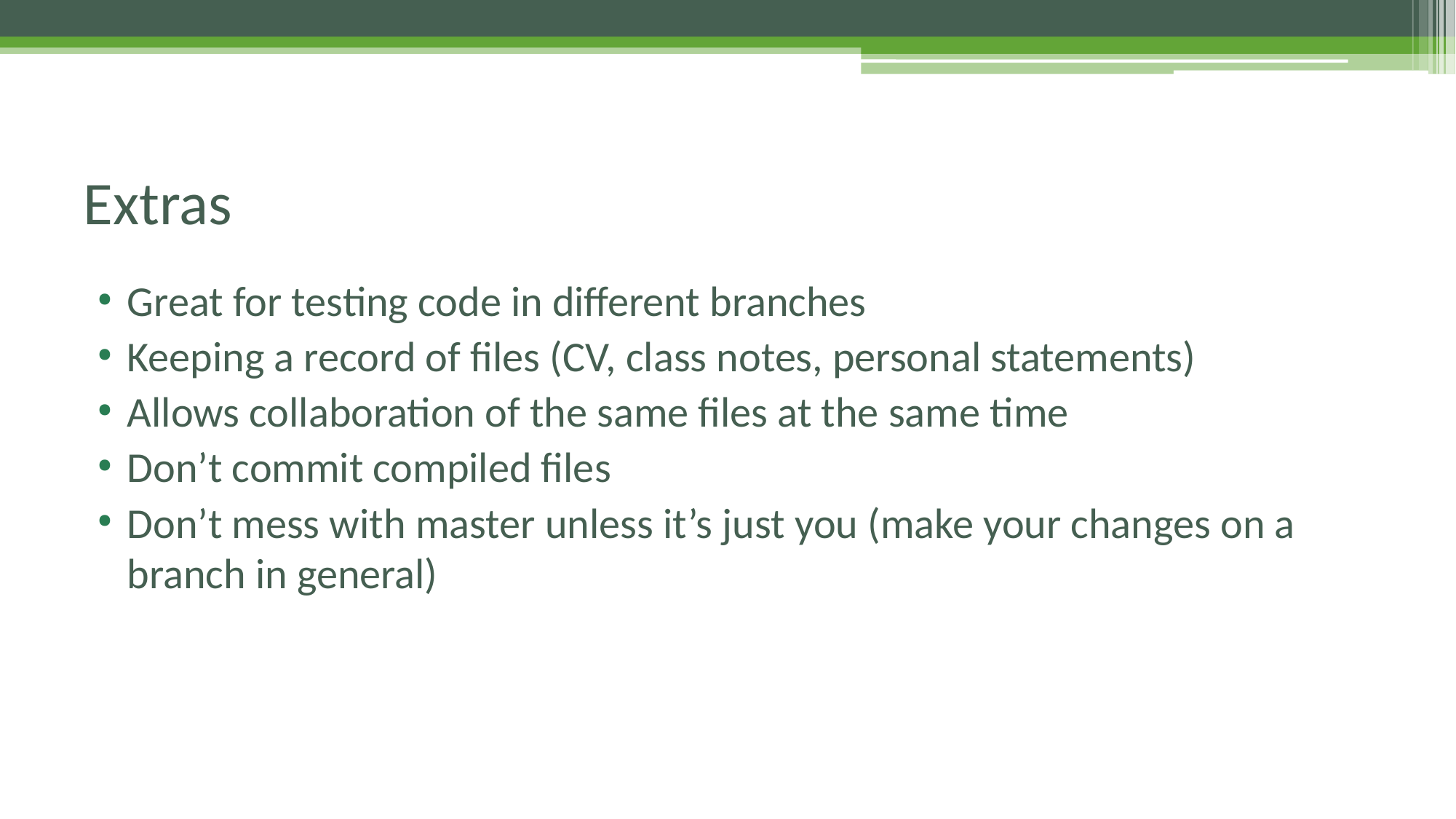

# Extras
Great for testing code in different branches
Keeping a record of files (CV, class notes, personal statements)
Allows collaboration of the same files at the same time
Don’t commit compiled files
Don’t mess with master unless it’s just you (make your changes on a branch in general)